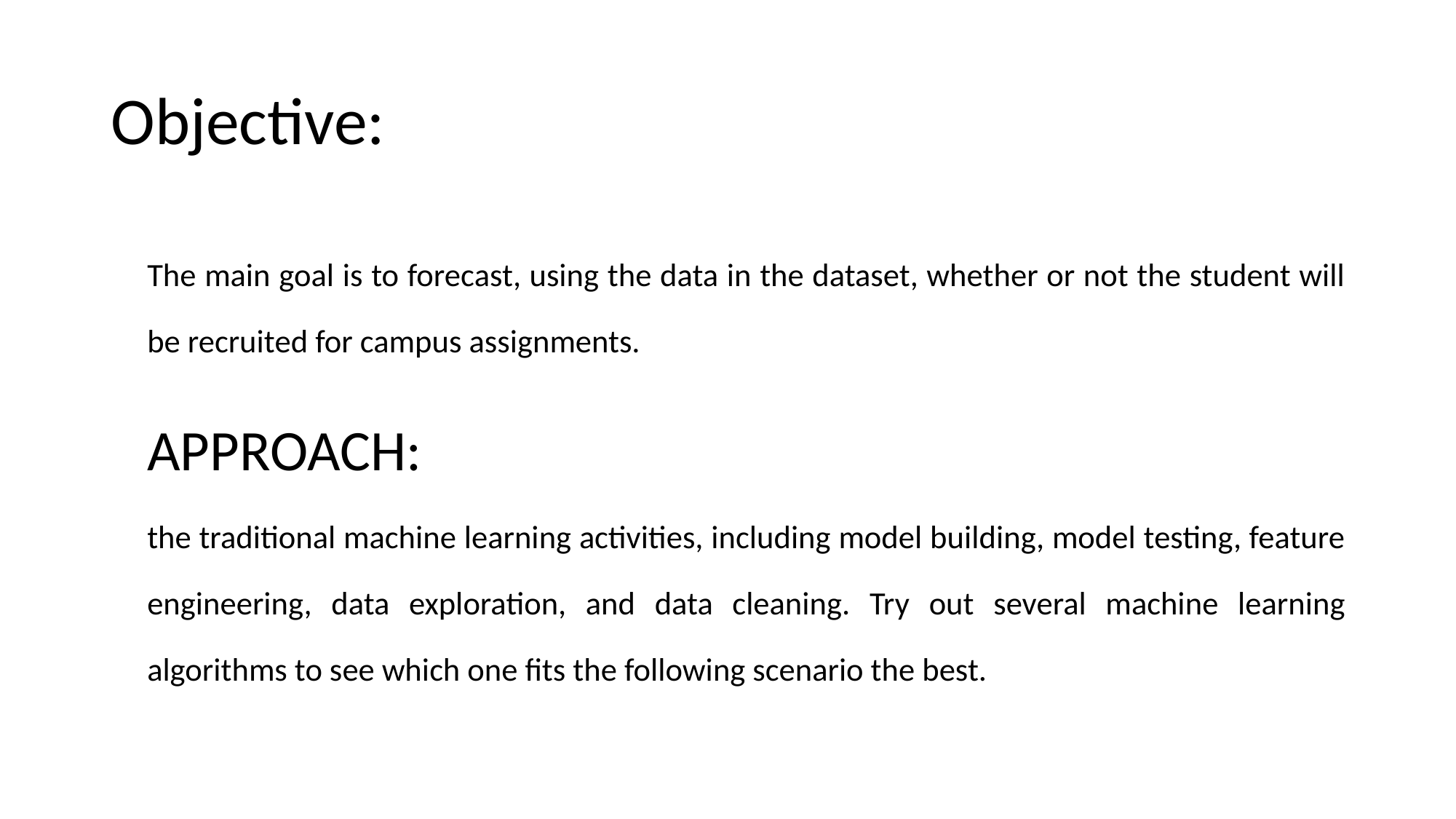

# Objective:
The main goal is to forecast, using the data in the dataset, whether or not the student will be recruited for campus assignments.
APPROACH:
the traditional machine learning activities, including model building, model testing, feature engineering, data exploration, and data cleaning. Try out several machine learning algorithms to see which one fits the following scenario the best.